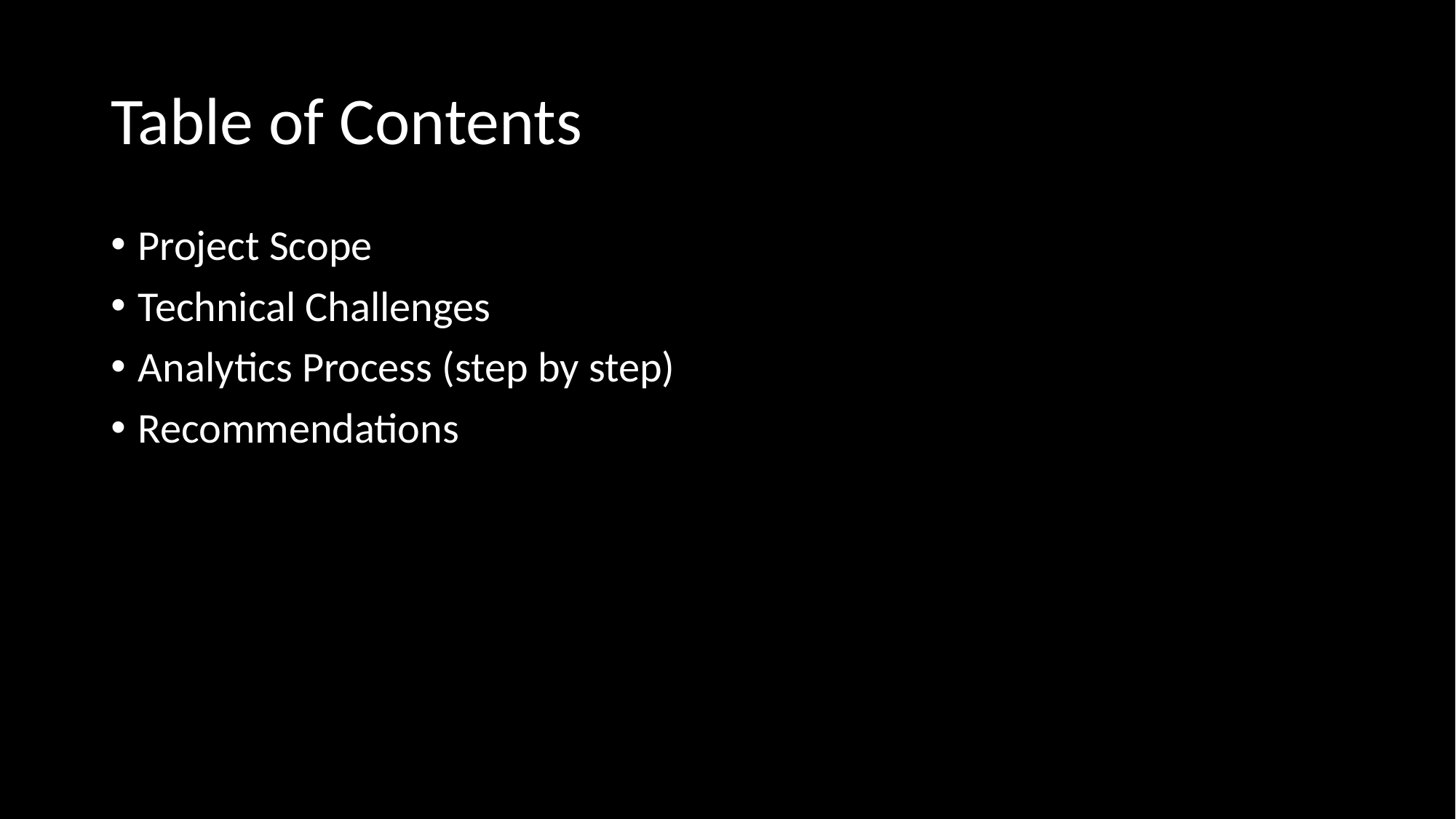

# Table of Contents
Project Scope
Technical Challenges
Analytics Process (step by step)
Recommendations